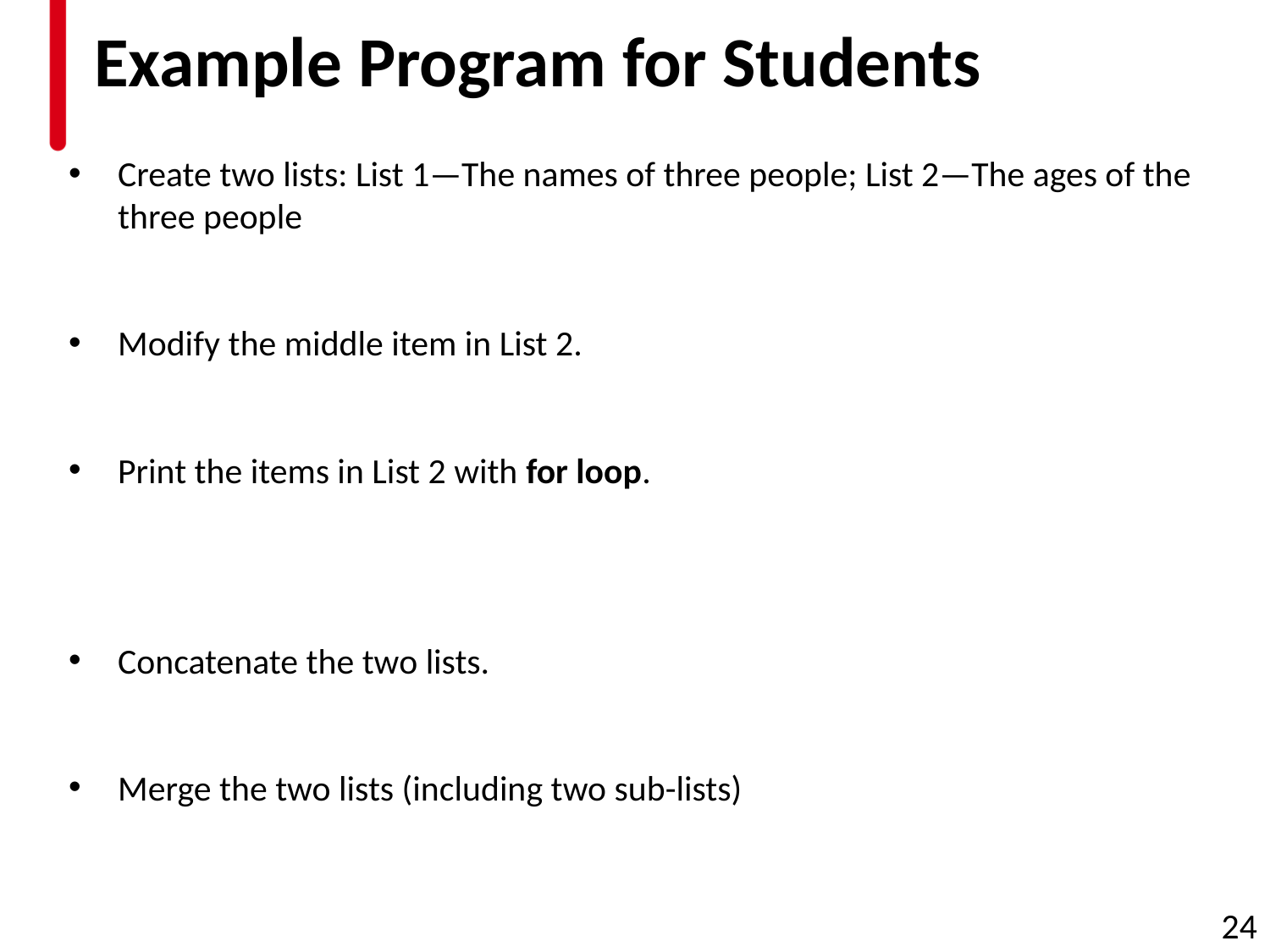

# Example Program for Students
Create two lists: List 1—The names of three people; List 2—The ages of the three people

Modify the middle item in List 2.

Print the items in List 2 with for loop.

Concatenate the two lists.

Merge the two lists (including two sub-lists)